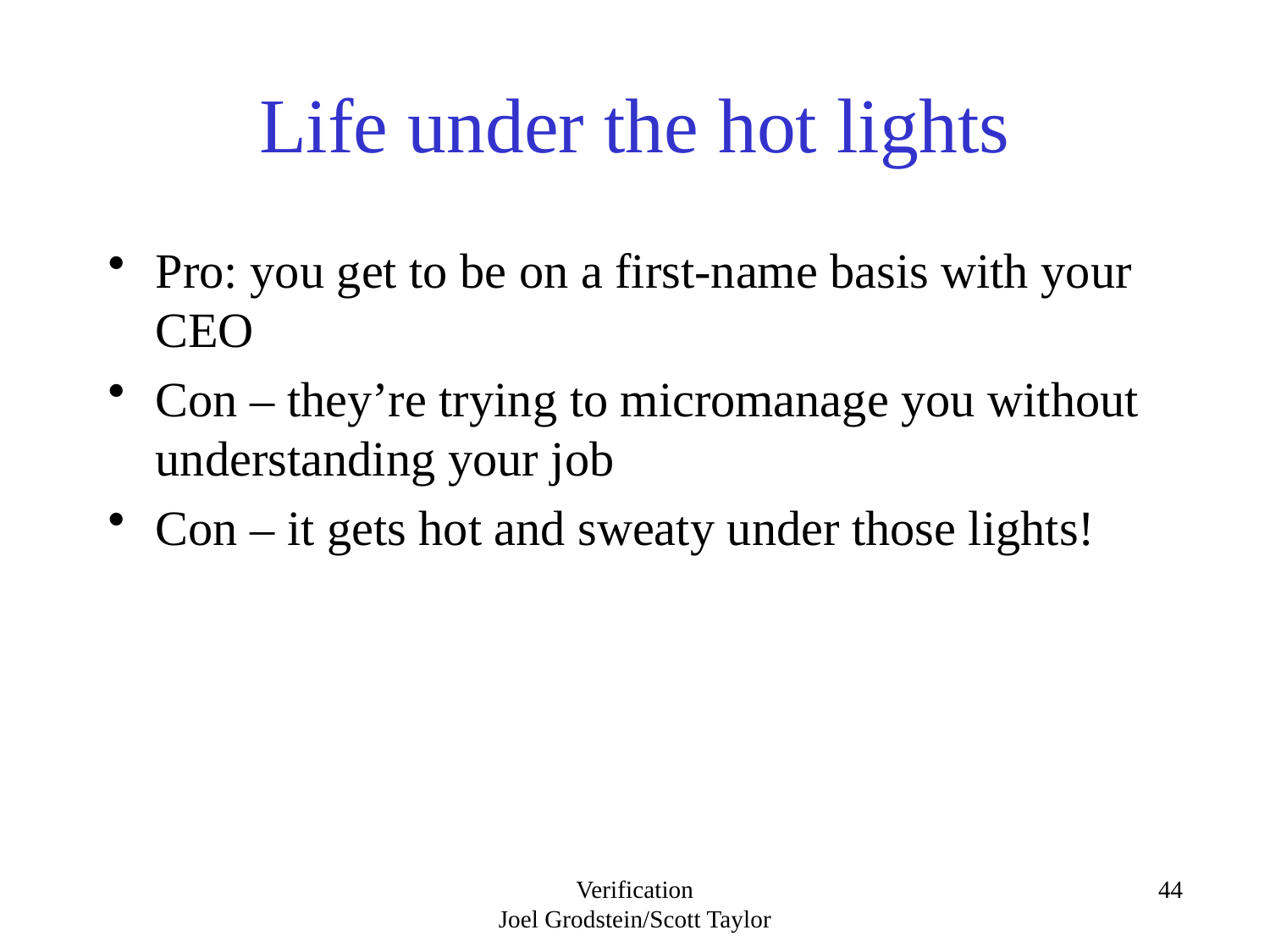

# Life under the hot lights
Pro: you get to be on a first-name basis with your CEO
Con – they’re trying to micromanage you without understanding your job
Con – it gets hot and sweaty under those lights!

Verification
Joel Grodstein/Scott Taylor